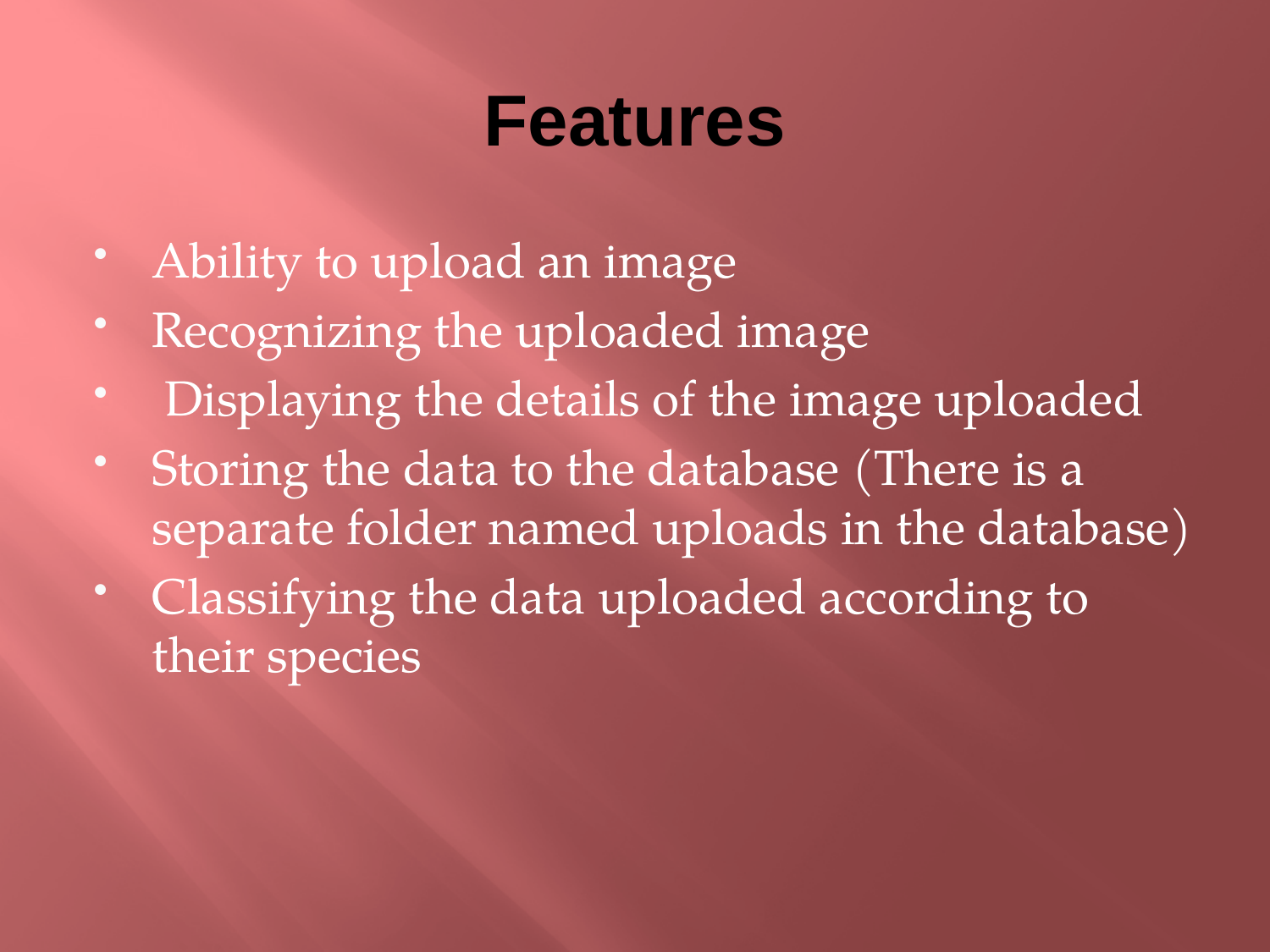

# Features
Ability to upload an image
Recognizing the uploaded image
 Displaying the details of the image uploaded
Storing the data to the database (There is a separate folder named uploads in the database)
Classifying the data uploaded according to their species